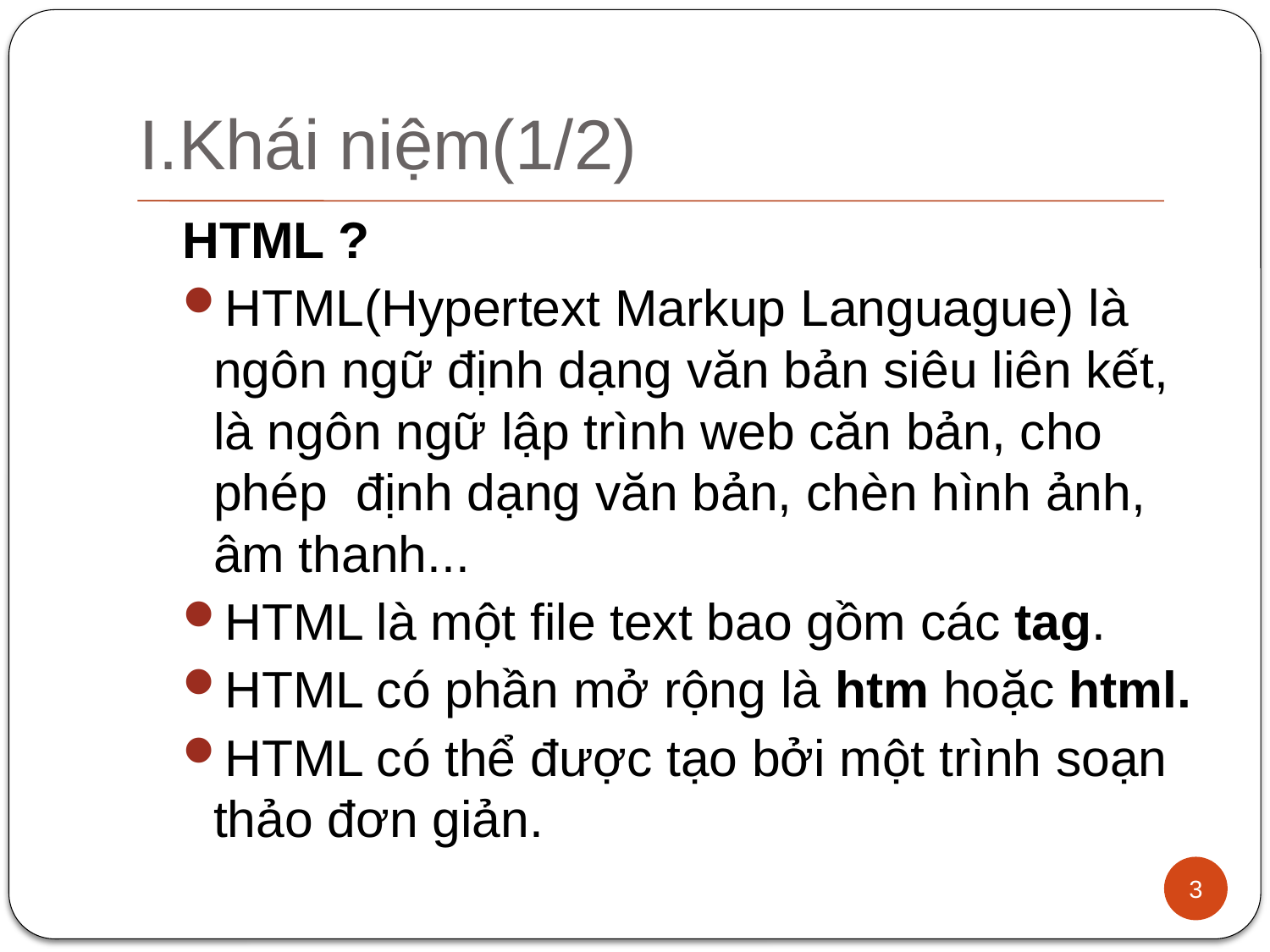

# I.Khái niệm(1/2)
HTML ?
HTML(Hypertext Markup Languague) là ngôn ngữ định dạng văn bản siêu liên kết, là ngôn ngữ lập trình web căn bản, cho phép  định dạng văn bản, chèn hình ảnh, âm thanh...
HTML là một file text bao gồm các tag.
HTML có phần mở rộng là htm hoặc html.
HTML có thể được tạo bởi một trình soạn thảo đơn giản.

3